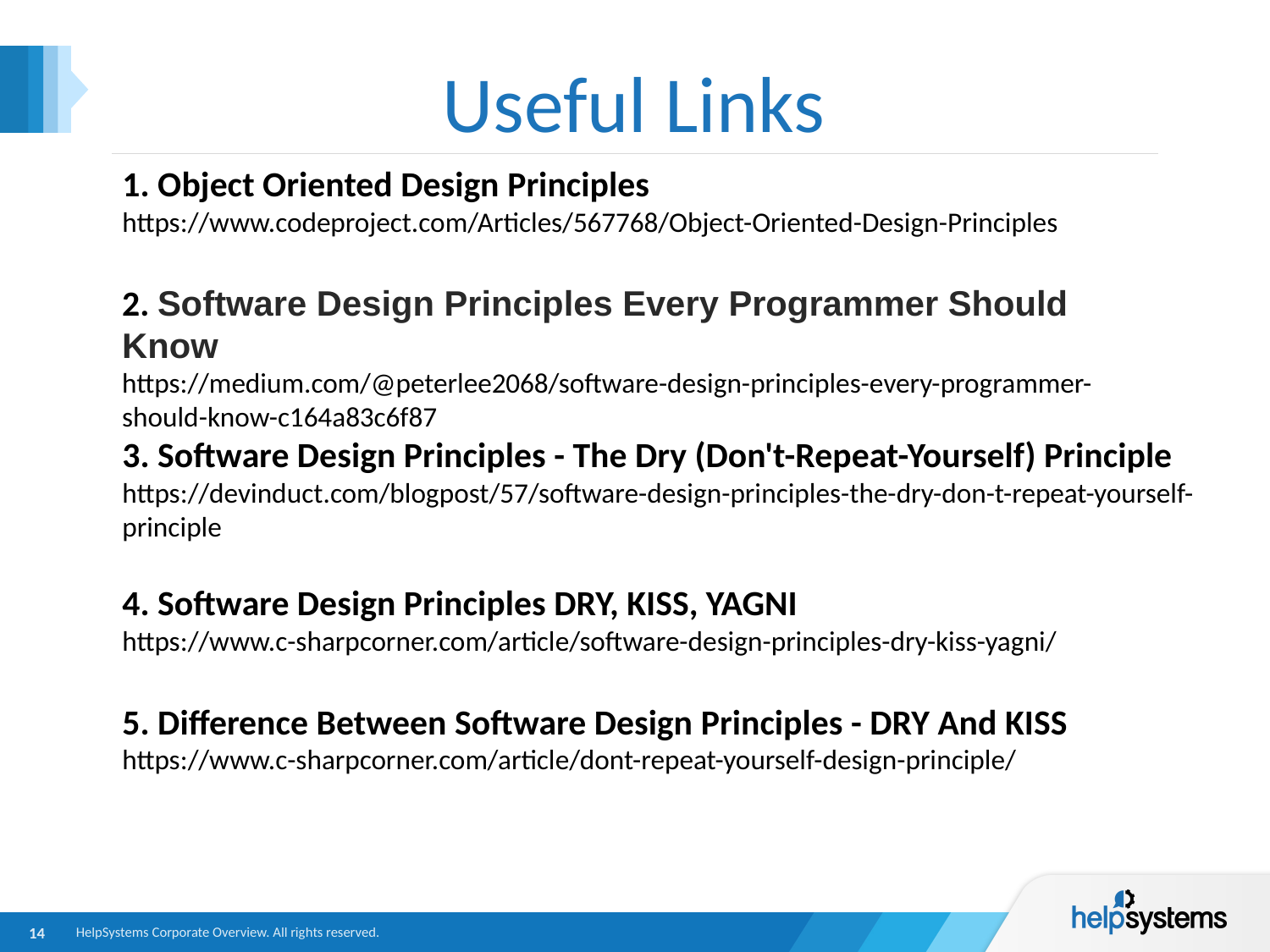

# Useful Links
1. Object Oriented Design Principles https://www.codeproject.com/Articles/567768/Object-Oriented-Design-Principles
2. Software Design Principles Every Programmer Should Know
https://medium.com/@peterlee2068/software-design-principles-every-programmer-should-know-c164a83c6f87
3. Software Design Principles - The Dry (Don't-Repeat-Yourself) Principle
https://devinduct.com/blogpost/57/software-design-principles-the-dry-don-t-repeat-yourself-principle
4. Software Design Principles DRY, KISS, YAGNI
https://www.c-sharpcorner.com/article/software-design-principles-dry-kiss-yagni/
5. Difference Between Software Design Principles - DRY And KISS
https://www.c-sharpcorner.com/article/dont-repeat-yourself-design-principle/
14